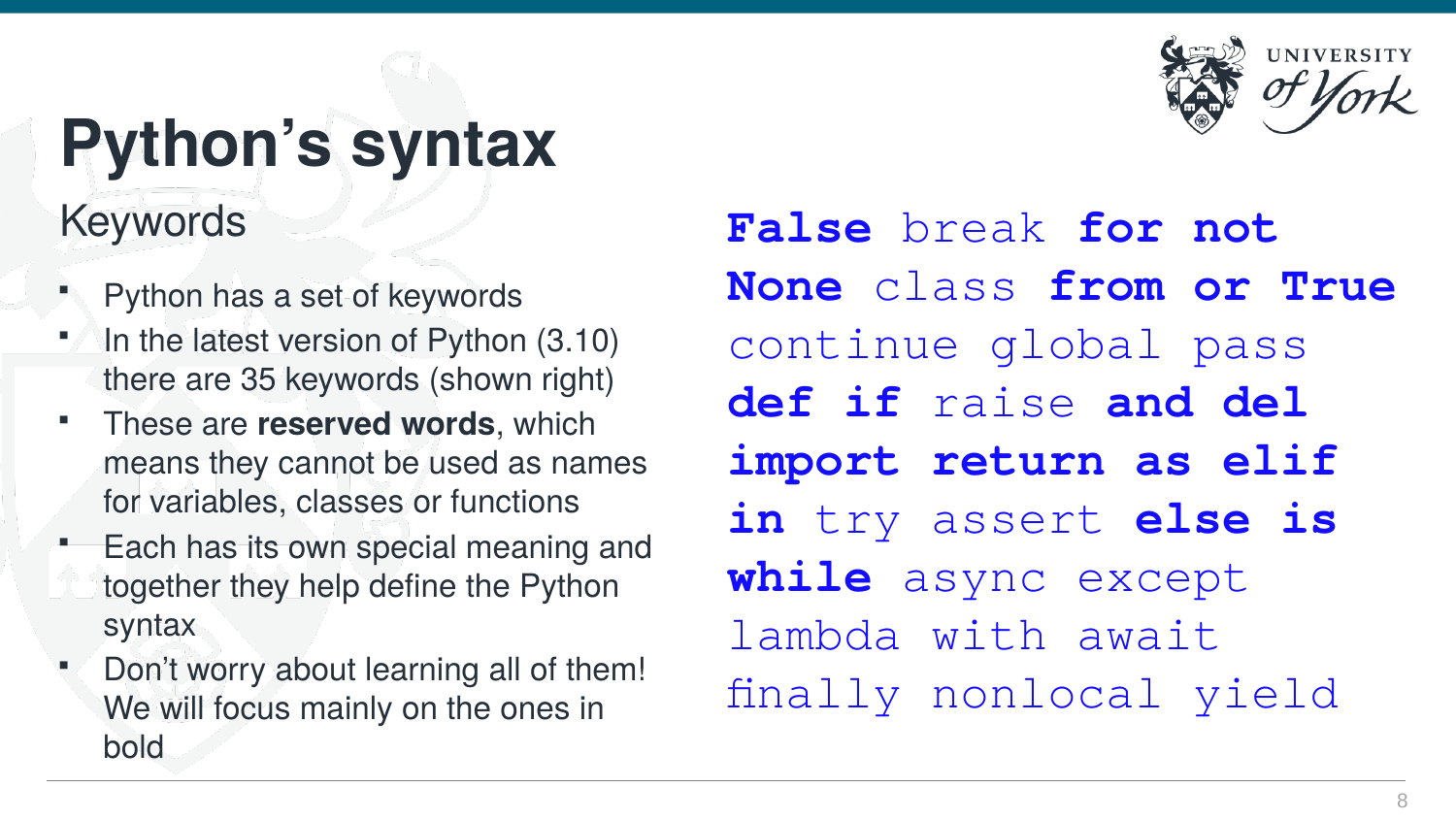

# Python’s syntax
False break for not None class from or True continue global pass def if raise and del import return as elif in try assert else is while async except lambda with await finally nonlocal yield
Keywords
Python has a set of keywords
In the latest version of Python (3.10) there are 35 keywords (shown right)
These are reserved words, which means they cannot be used as names for variables, classes or functions
Each has its own special meaning and together they help define the Python syntax
Don’t worry about learning all of them! We will focus mainly on the ones in bold